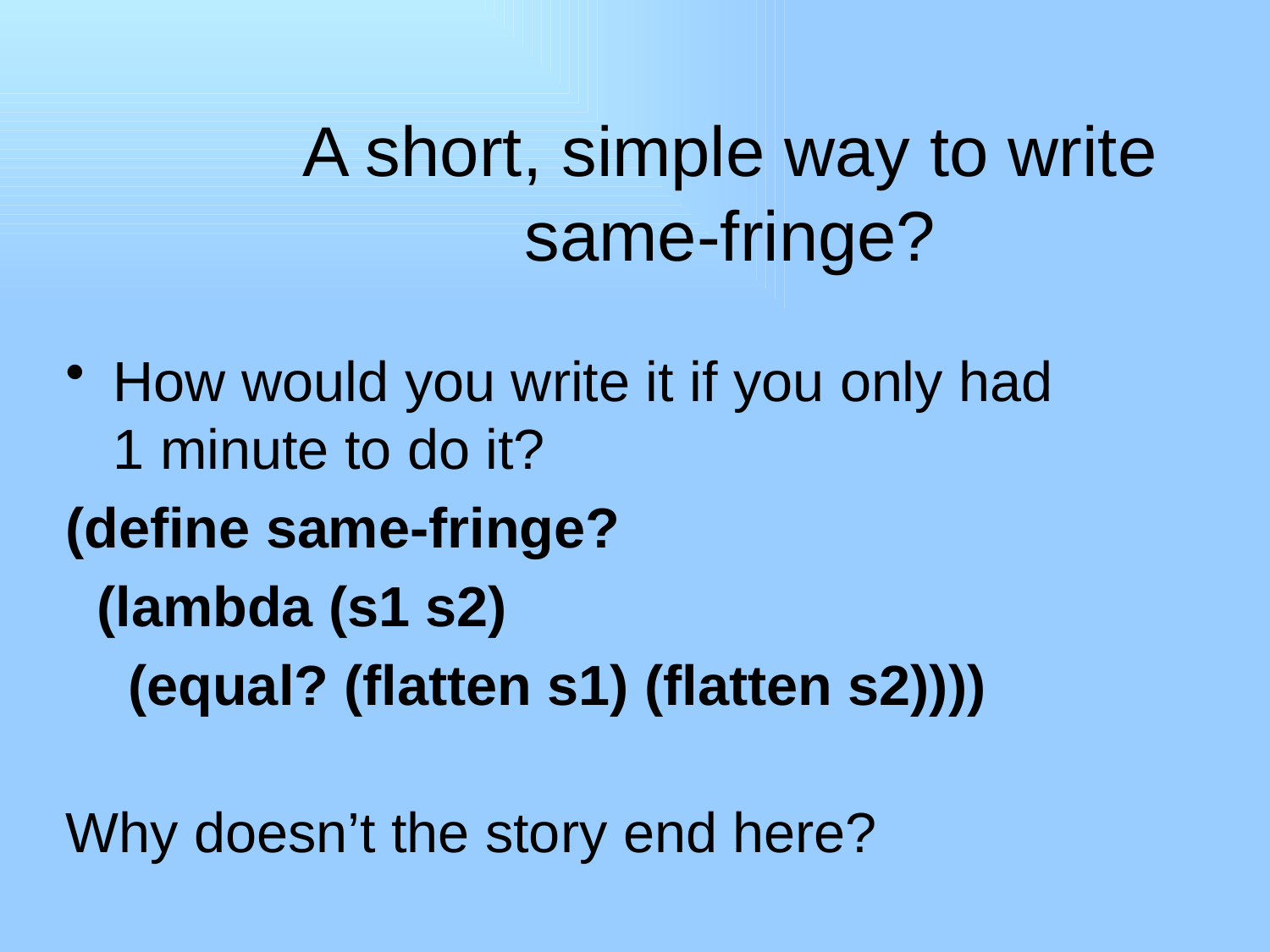

# A short, simple way to write same-fringe?
How would you write it if you only had 1 minute to do it?
(define same-fringe?
  (lambda (s1 s2)
    (equal? (flatten s1) (flatten s2))))
Why doesn’t the story end here?